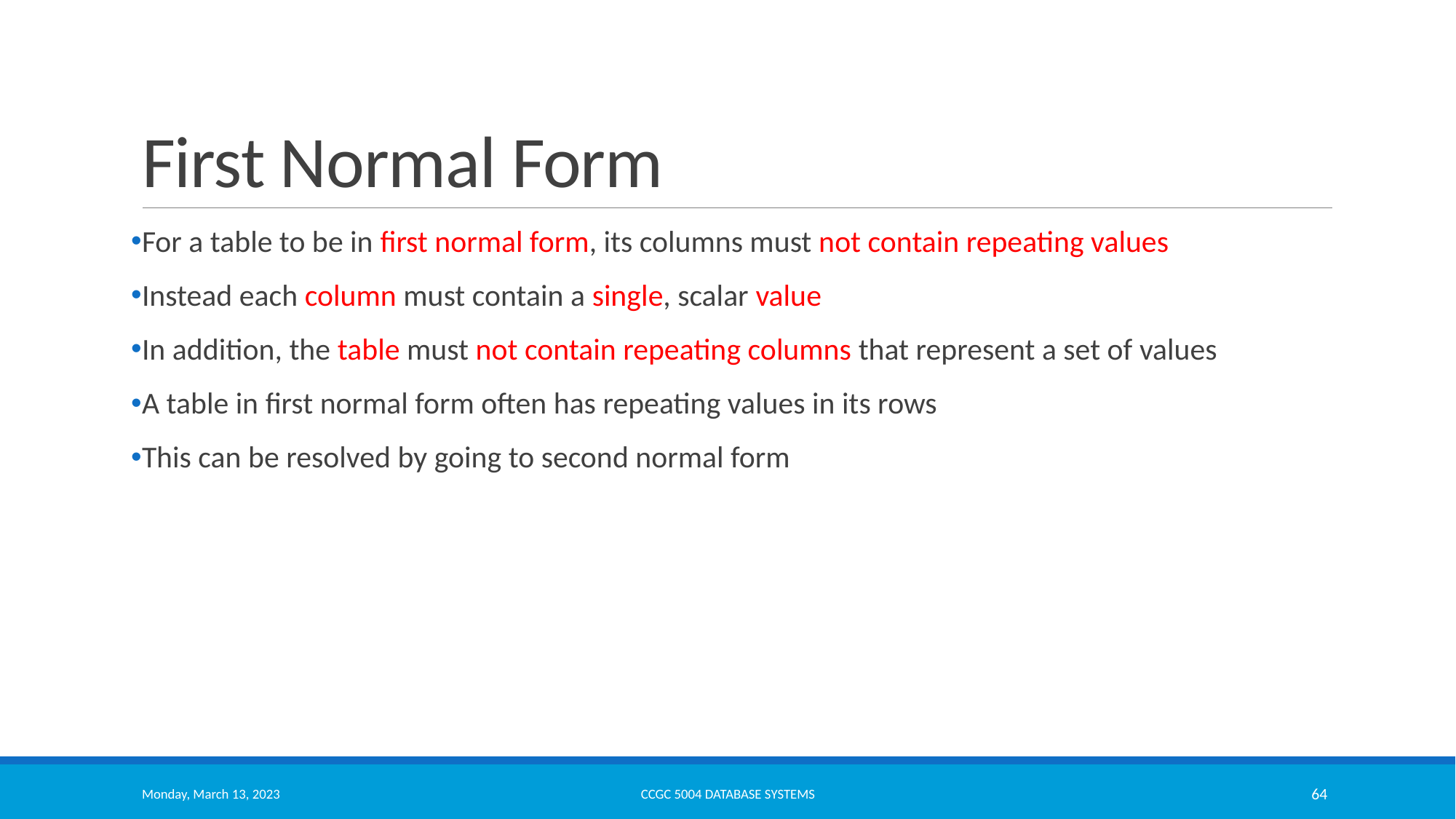

# First Normal Form
For a table to be in first normal form, its columns must not contain repeating values
Instead each column must contain a single, scalar value
In addition, the table must not contain repeating columns that represent a set of values
A table in first normal form often has repeating values in its rows
This can be resolved by going to second normal form
Monday, March 13, 2023
CCGC 5004 Database Systems
64